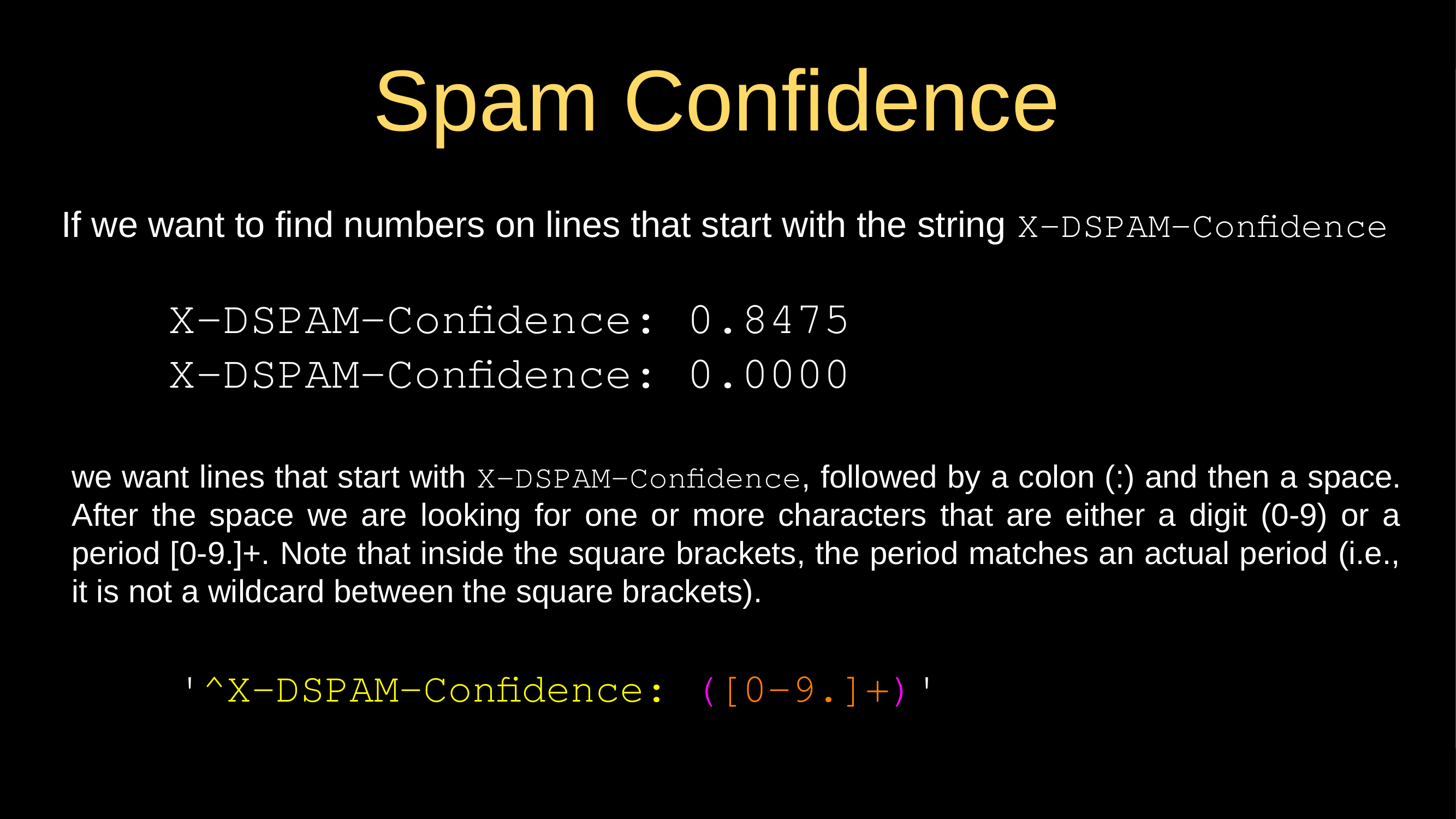

# Spam Confidence
If we want to find numbers on lines that start with the string X-DSPAM-Confidence
X-DSPAM-Confidence: 0.8475
X-DSPAM-Confidence: 0.0000
we want lines that start with X-DSPAM-Confidence, followed by a colon (:) and then a space. After the space we are looking for one or more characters that are either a digit (0-9) or a period [0-9.]+. Note that inside the square brackets, the period matches an actual period (i.e., it is not a wildcard between the square brackets).
'^X-DSPAM-Confidence: ([0-9.]+)'